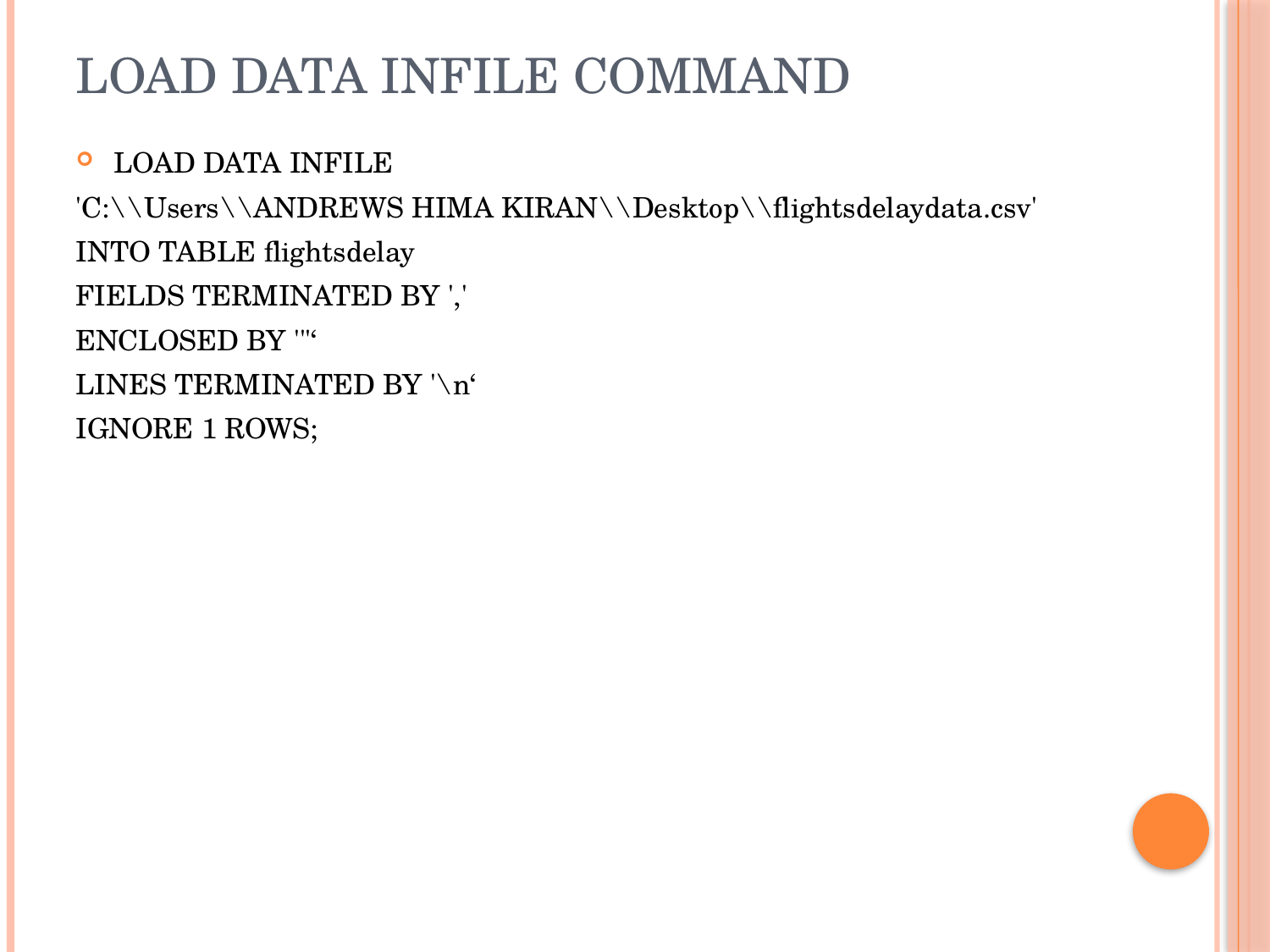

# Load data infile command
LOAD DATA INFILE
'C:\\Users\\ANDREWS HIMA KIRAN\\Desktop\\flightsdelaydata.csv'
INTO TABLE flightsdelay
FIELDS TERMINATED BY ','
ENCLOSED BY '"‘
LINES TERMINATED BY '\n‘
IGNORE 1 ROWS;